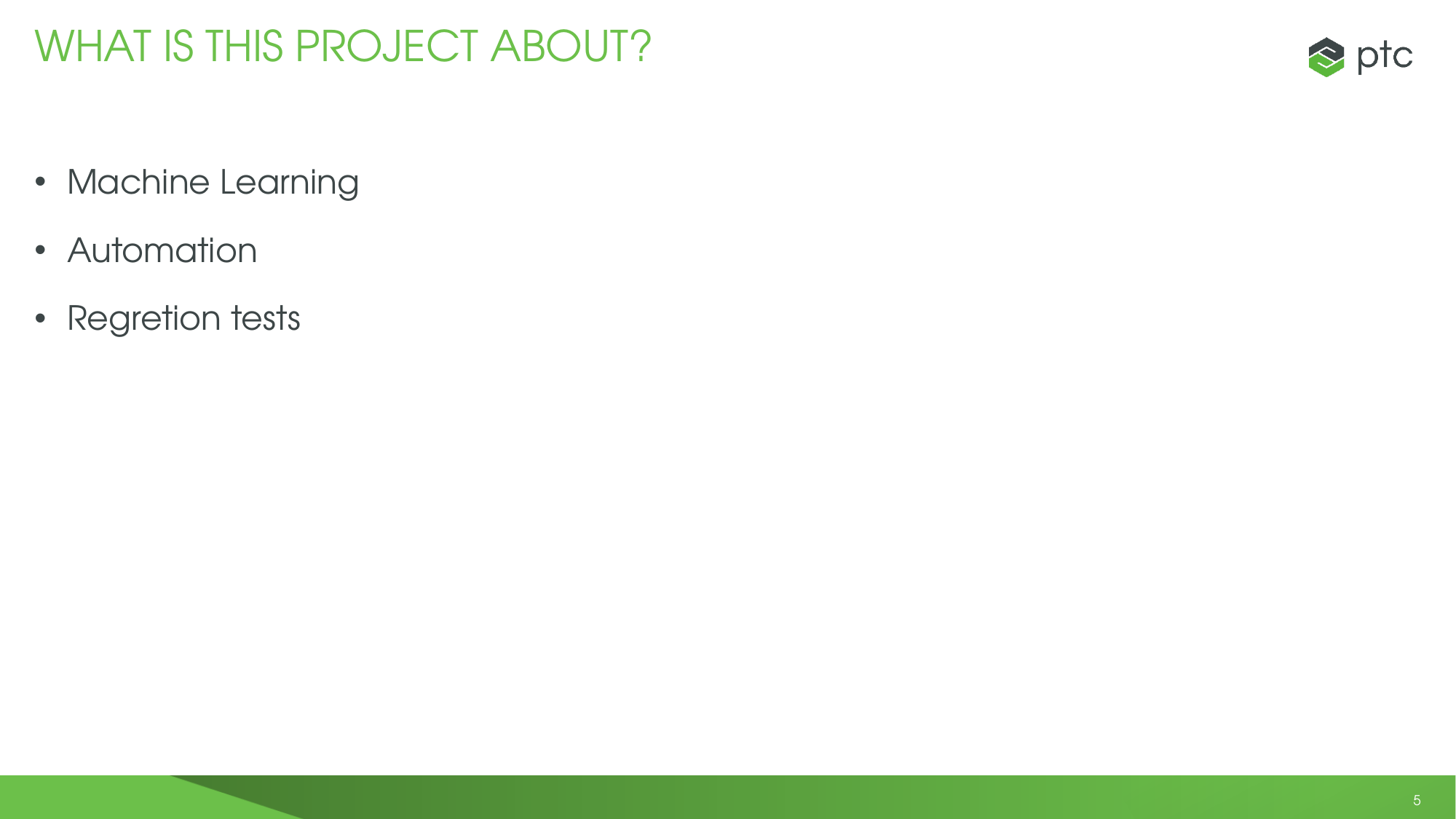

# What is this project about?
Machine Learning
Automation
Regretion tests